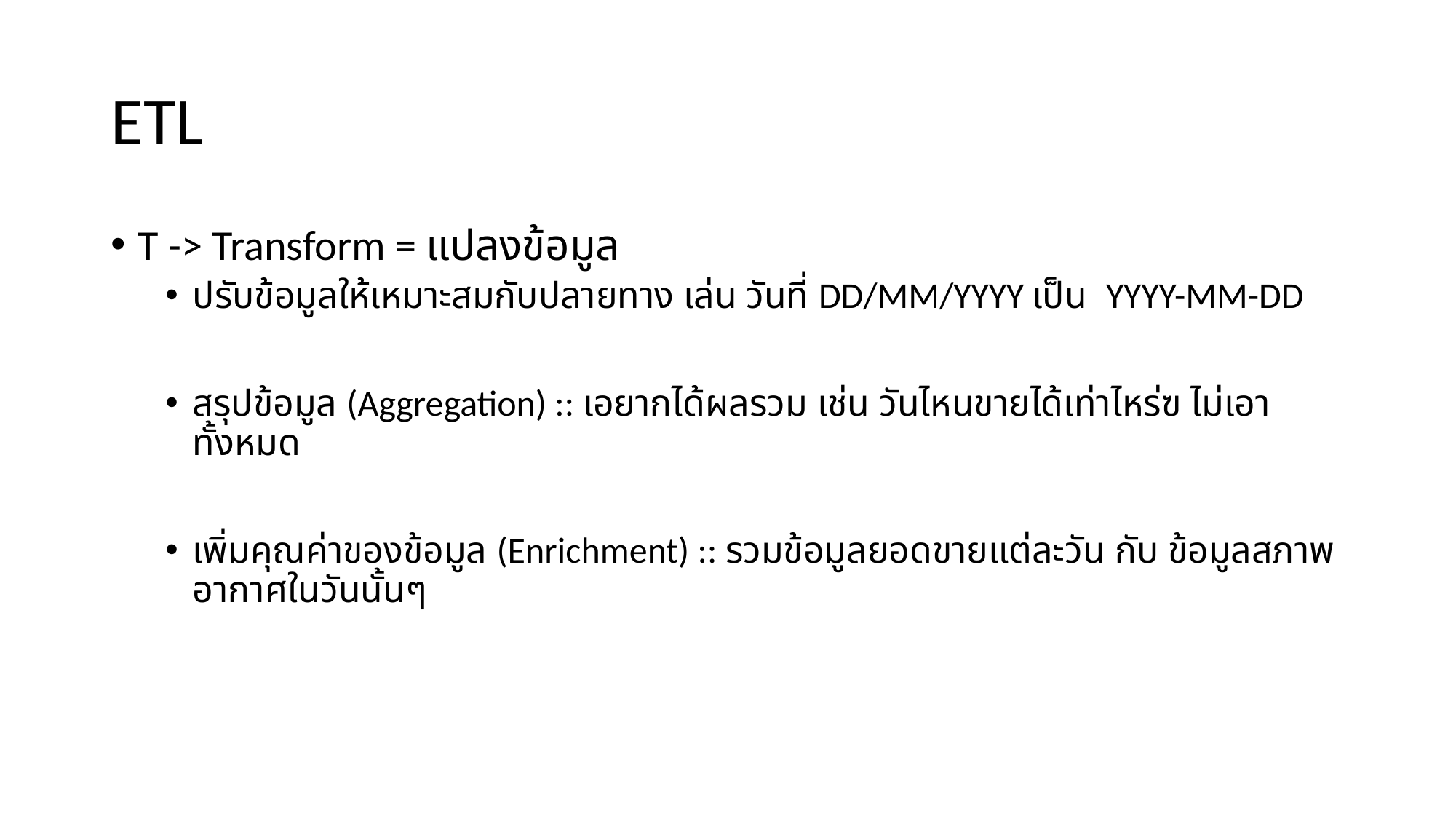

# ETL
T -> Transform = แปลงข้อมูล
ปรับข้อมูลให้เหมาะสมกับปลายทาง เล่น วันที่ DD/MM/YYYY เป็น  YYYY-MM-DD

สรุปข้อมูล (Aggregation) :: เอยากได้ผลรวม เช่น วันไหนขายได้เท่าไหร่ฃ ไม่เอาทั้งหมด

เพิ่มคุณค่าของข้อมูล (Enrichment) :: รวมข้อมูลยอดขายแต่ละวัน กับ ข้อมูลสภาพ อากาศในวันนั้นๆ